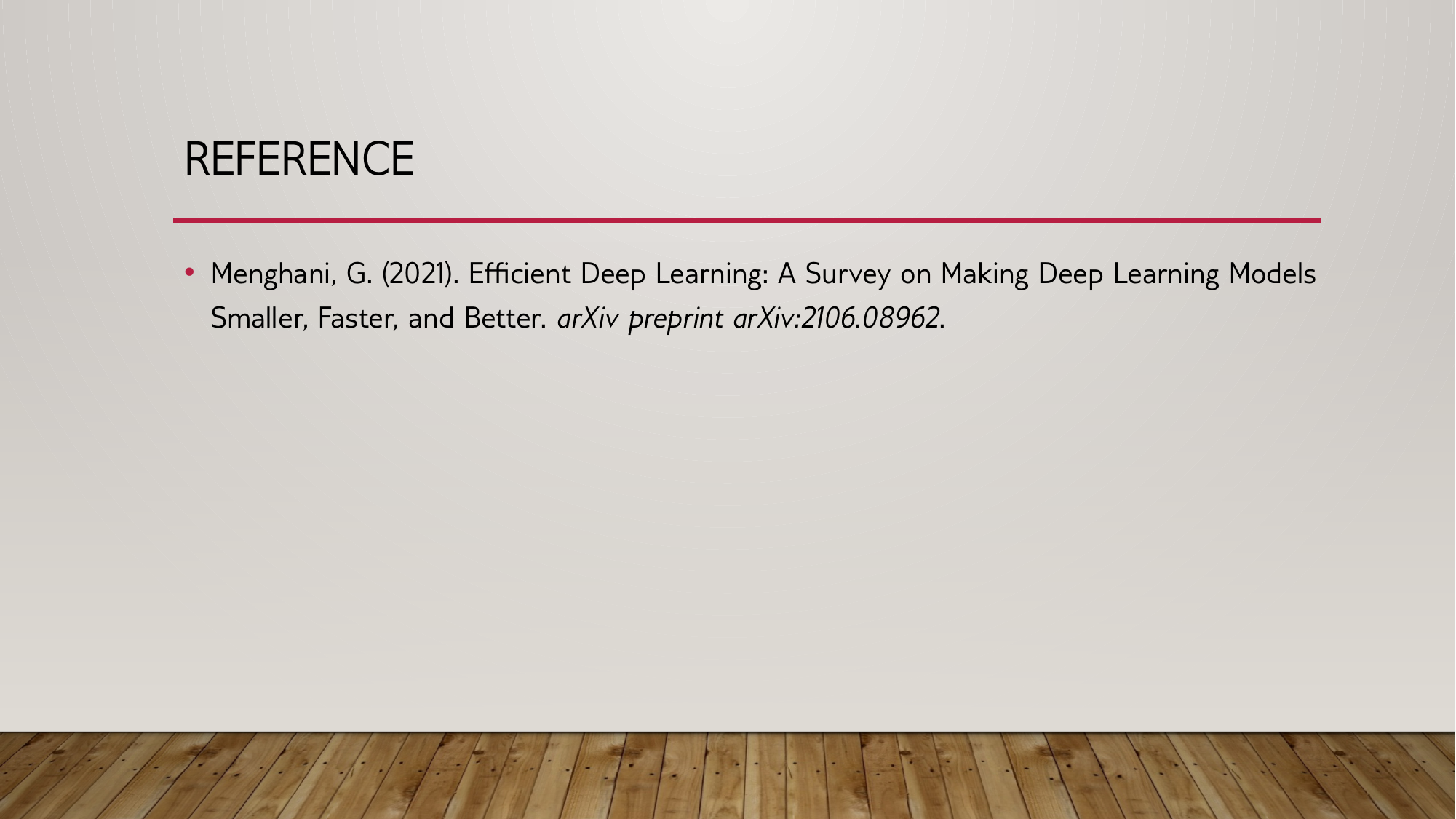

# Reference
Menghani, G. (2021). Efficient Deep Learning: A Survey on Making Deep Learning Models Smaller, Faster, and Better. arXiv preprint arXiv:2106.08962.